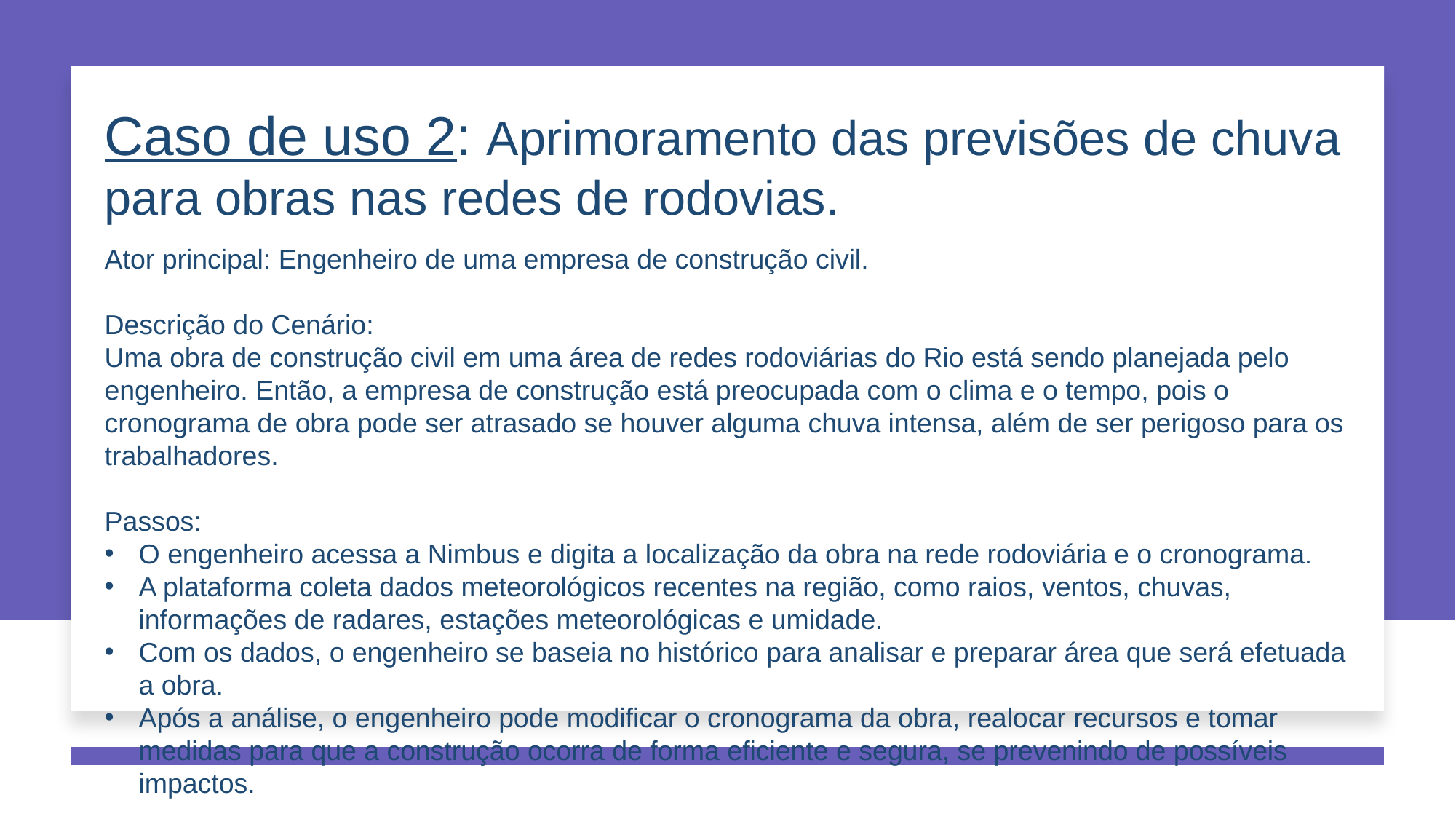

Caso de uso 2: Aprimoramento das previsões de chuva para obras nas redes de rodovias.
Ator principal: Engenheiro de uma empresa de construção civil.

Descrição do Cenário:
Uma obra de construção civil em uma área de redes rodoviárias do Rio está sendo planejada pelo engenheiro. Então, a empresa de construção está preocupada com o clima e o tempo, pois o cronograma de obra pode ser atrasado se houver alguma chuva intensa, além de ser perigoso para os trabalhadores.

Passos:
O engenheiro acessa a Nimbus e digita a localização da obra na rede rodoviária e o cronograma.
A plataforma coleta dados meteorológicos recentes na região, como raios, ventos, chuvas, informações de radares, estações meteorológicas e umidade.
Com os dados, o engenheiro se baseia no histórico para analisar e preparar área que será efetuada a obra.
Após a análise, o engenheiro pode modificar o cronograma da obra, realocar recursos e tomar medidas para que a construção ocorra de forma eficiente e segura, se prevenindo de possíveis impactos.